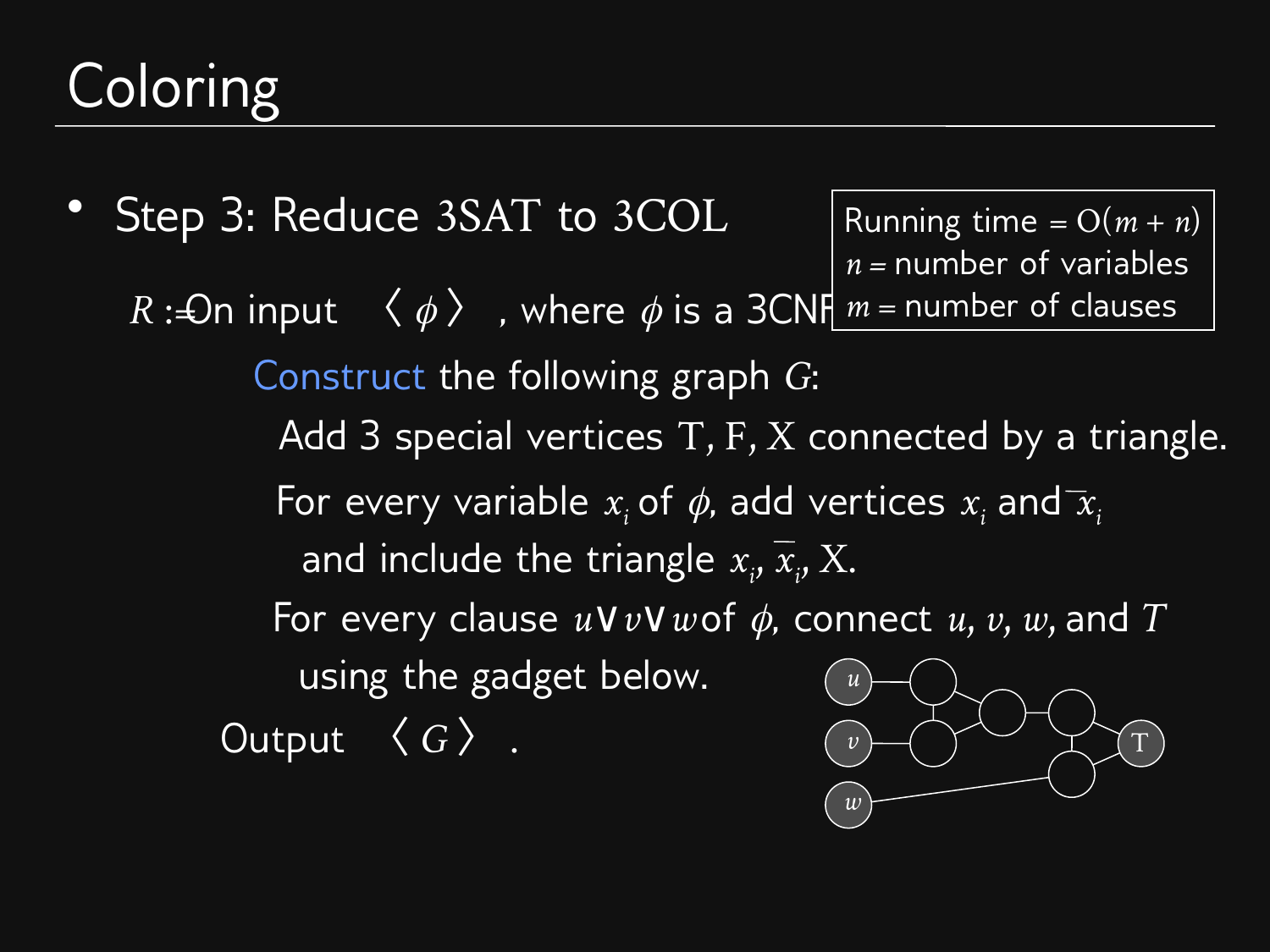

# Coloring
Step 3: Reduce 3SAT to 3COL
Running time = O(m + n)
n = number of variables
m = number of clauses
R :=
On input 〈φ〉, where φ is a 3CNF:
Construct the following graph G:
Add 3 special vertices T, F, X connected by a triangle.
For every variable xi of φ, add vertices xi and xi
  and include the triangle xi, xi, X.
For every clause u∨v∨w of φ, connect u, v, w, and T
  using the gadget below.
u

v

w

T

Output 〈G〉.